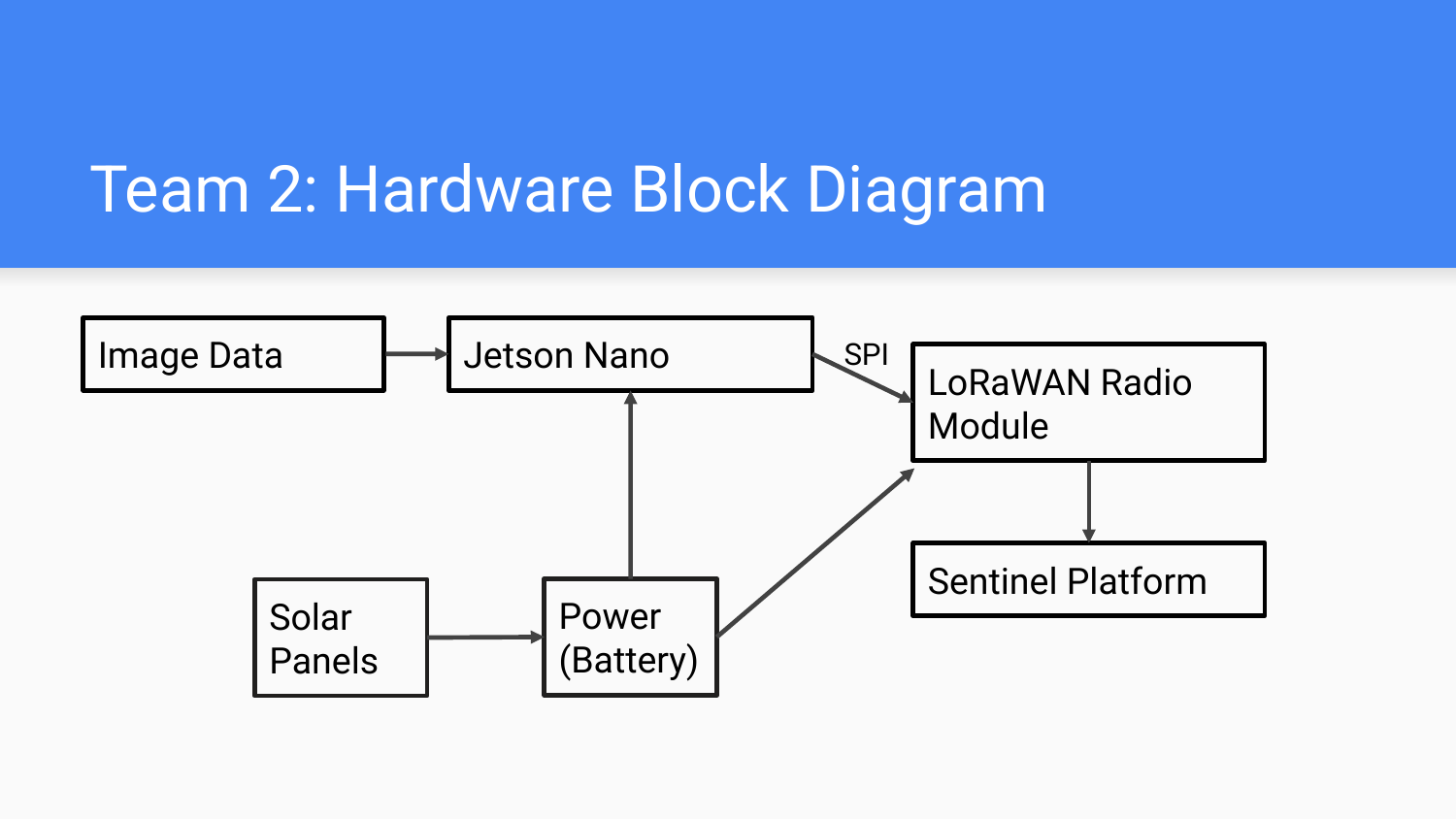

# Team 2: Hardware Block Diagram
Image Data
Jetson Nano
SPI

LoRaWAN Radio Module
Sentinel Platform
Power
(Battery)
Solar Panels